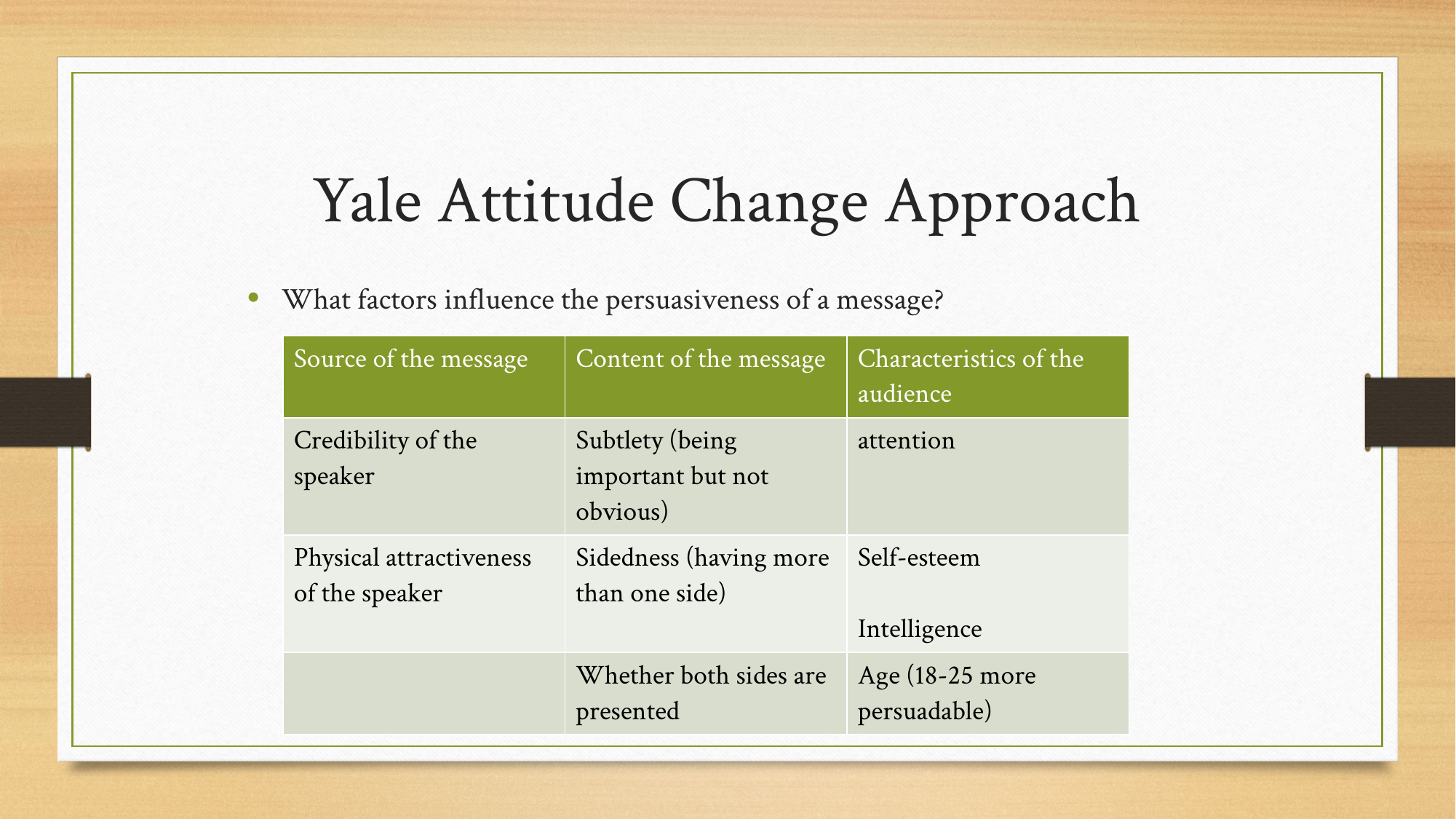

Yale Attitude Change Approach
What factors influence the persuasiveness of a message?
| Source of the message | Content of the message | Characteristics of the audience |
| --- | --- | --- |
| Credibility of the speaker | Subtlety (being important but not obvious) | attention |
| Physical attractiveness of the speaker | Sidedness (having more than one side) | Self-esteem Intelligence |
|  | Whether both sides are presented | Age (18-25 more persuadable) |